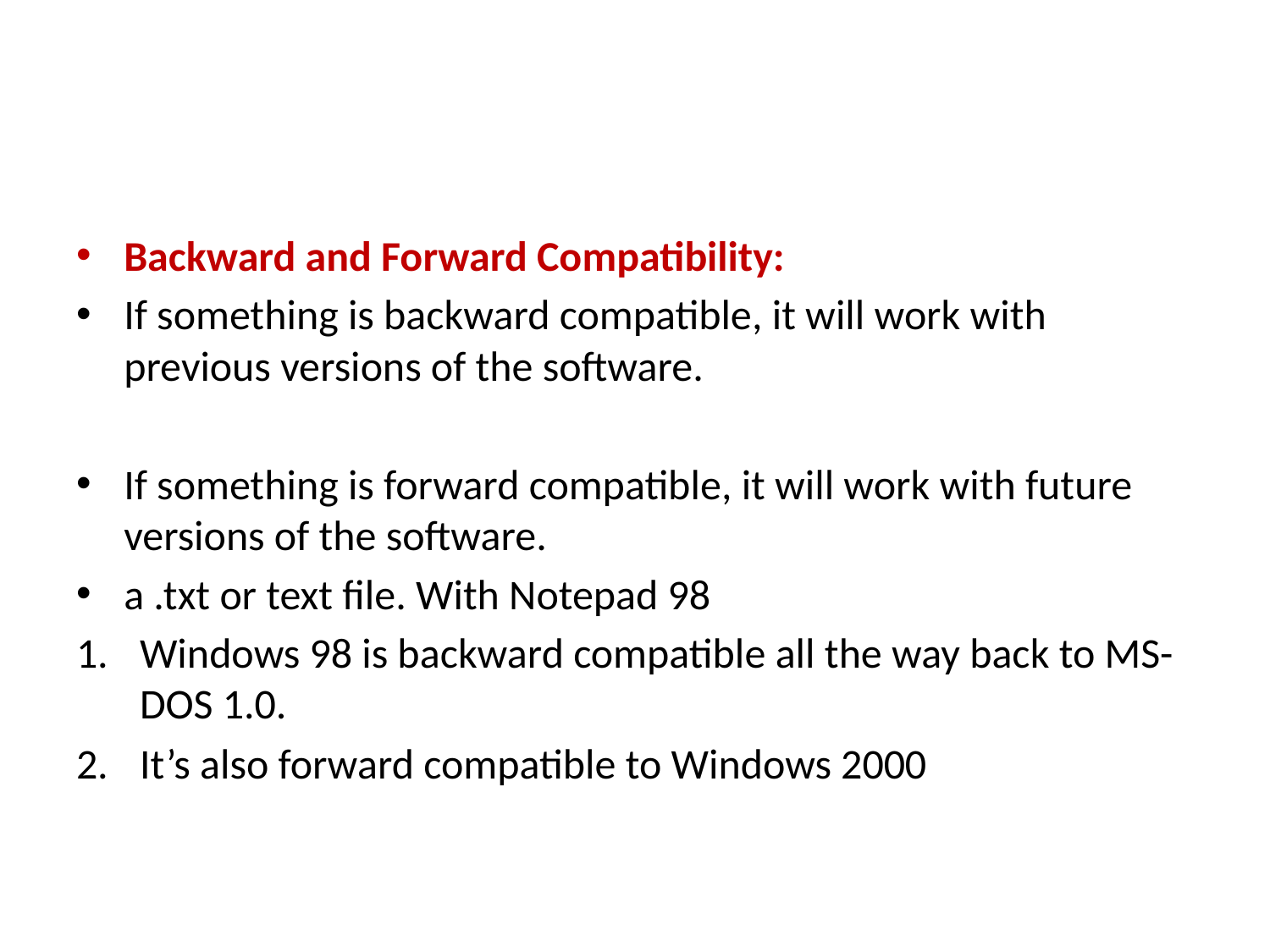

#
Backward and Forward Compatibility:
If something is backward compatible, it will work with previous versions of the software.

If something is forward compatible, it will work with future versions of the software.
a .txt or text file. With Notepad 98
Windows 98 is backward compatible all the way back to MS-DOS 1.0.
It’s also forward compatible to Windows 2000